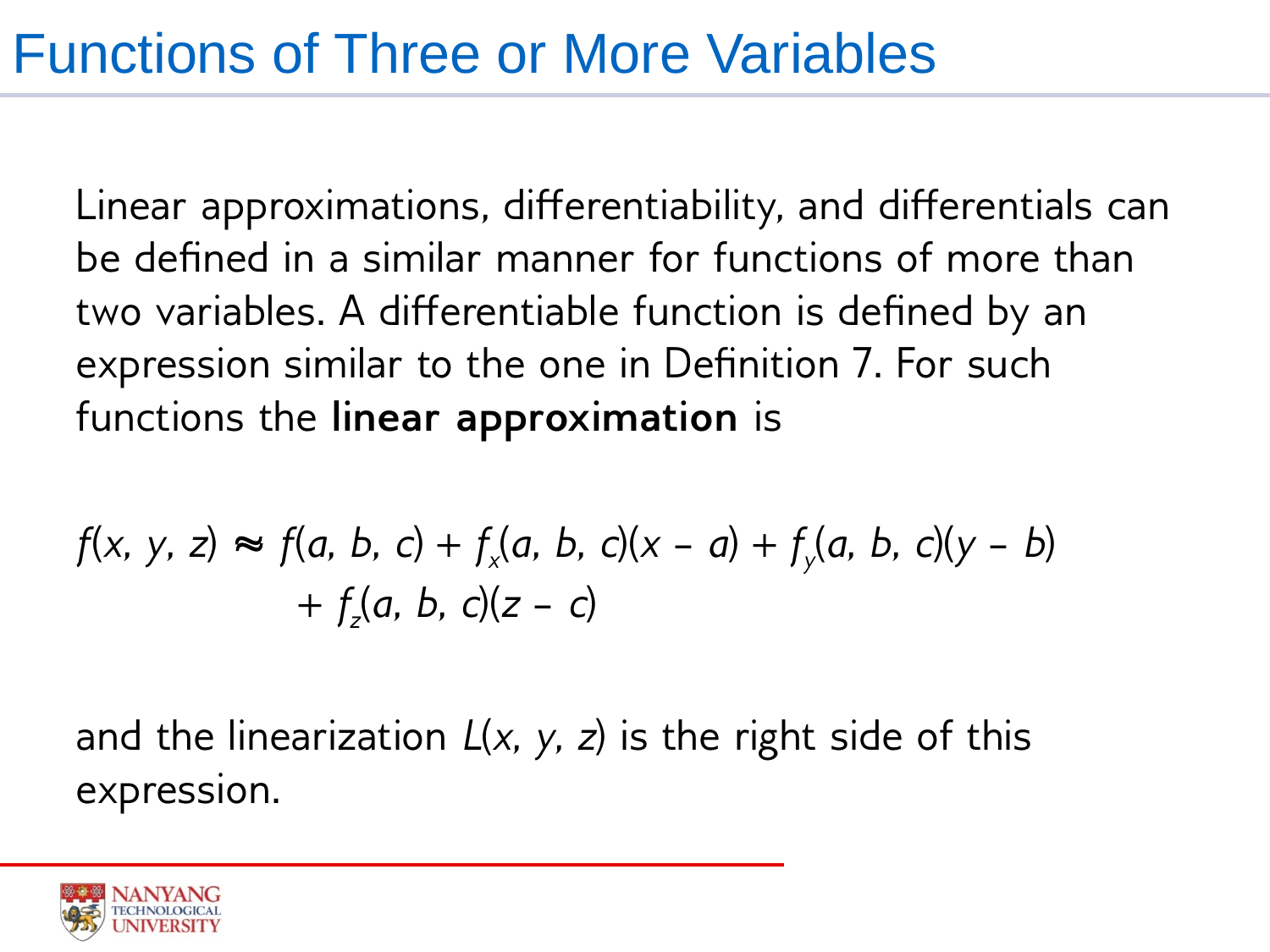

# Functions of Three or More Variables
Linear approximations, differentiability, and differentials can be defined in a similar manner for functions of more than two variables. A differentiable function is defined by an
expression similar to the one in Definition 7. For such functions the linear approximation is

f (x, y, z) ≈ f (a, b, c) + fx(a, b, c)(x – a) + fy(a, b, c)(y – b)
                 + fz(a, b, c)(z – c)

and the linearization L(x, y, z) is the right side of this expression.